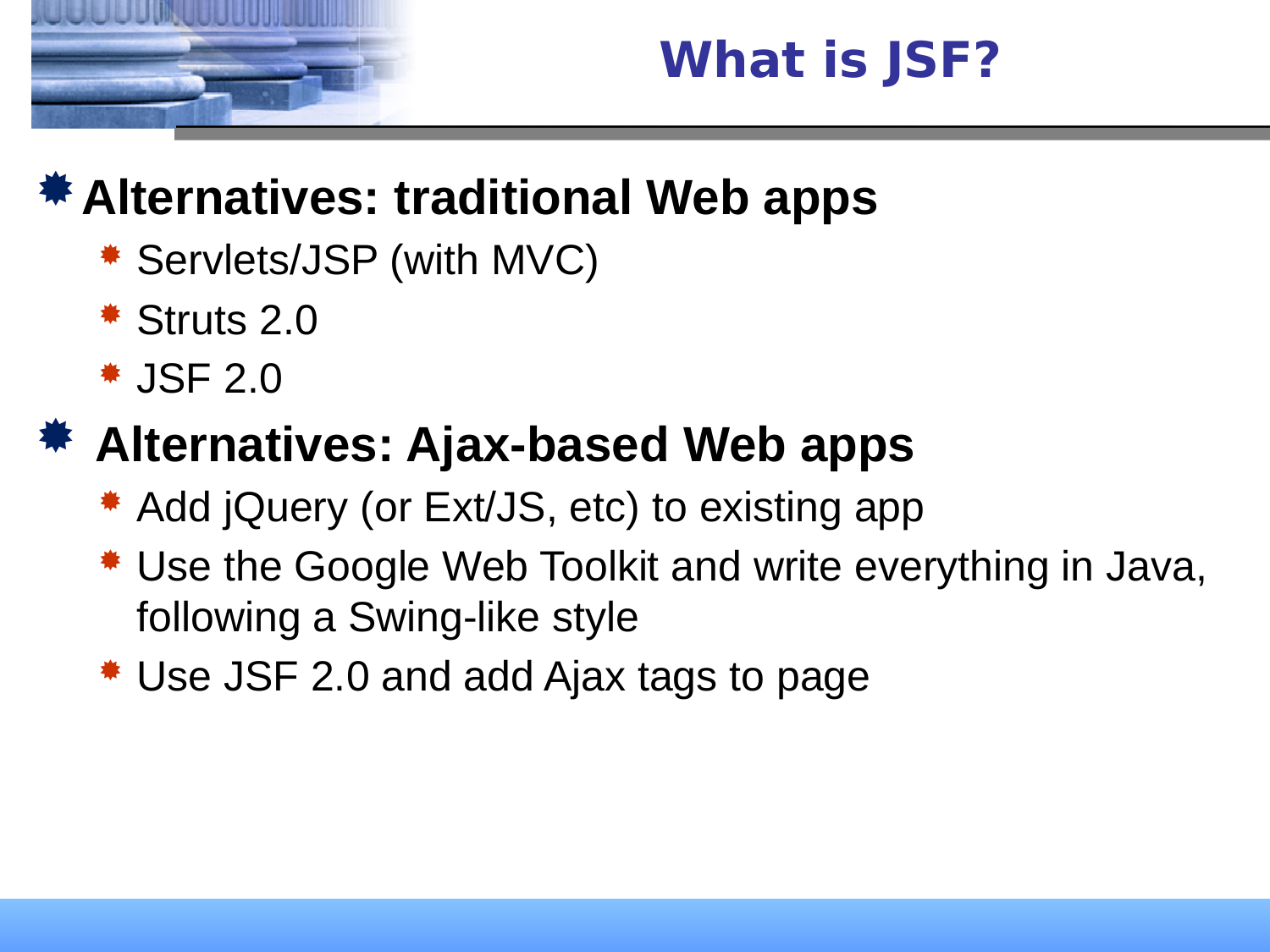

# What is JSF?
Alternatives: traditional Web apps
Servlets/JSP (with MVC)
Struts 2.0
JSF 2.0
 Alternatives: Ajax-based Web apps
Add jQuery (or Ext/JS, etc) to existing app
Use the Google Web Toolkit and write everything in Java, following a Swing-like style
Use JSF 2.0 and add Ajax tags to page